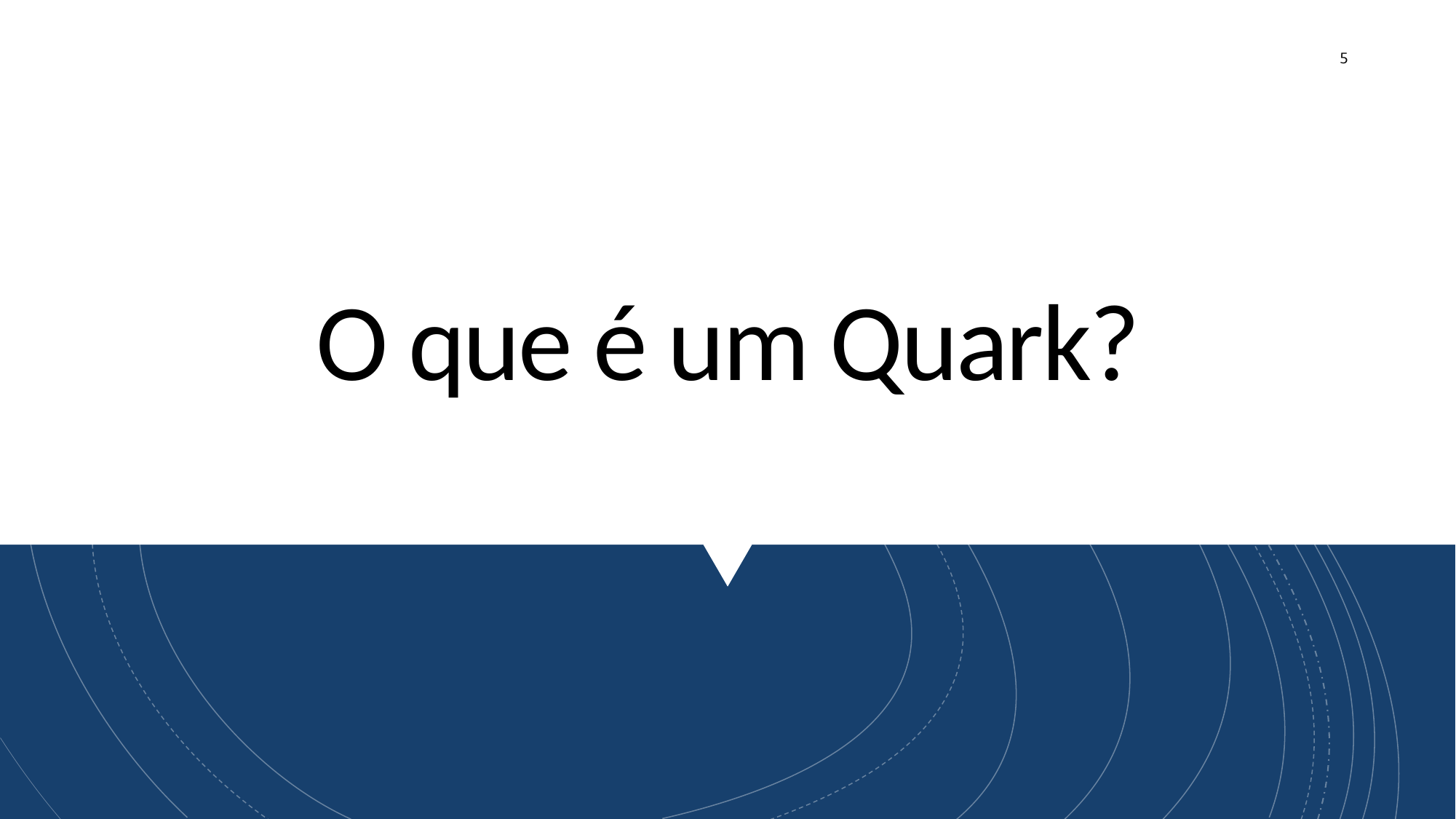

5

# O que é um Quark?